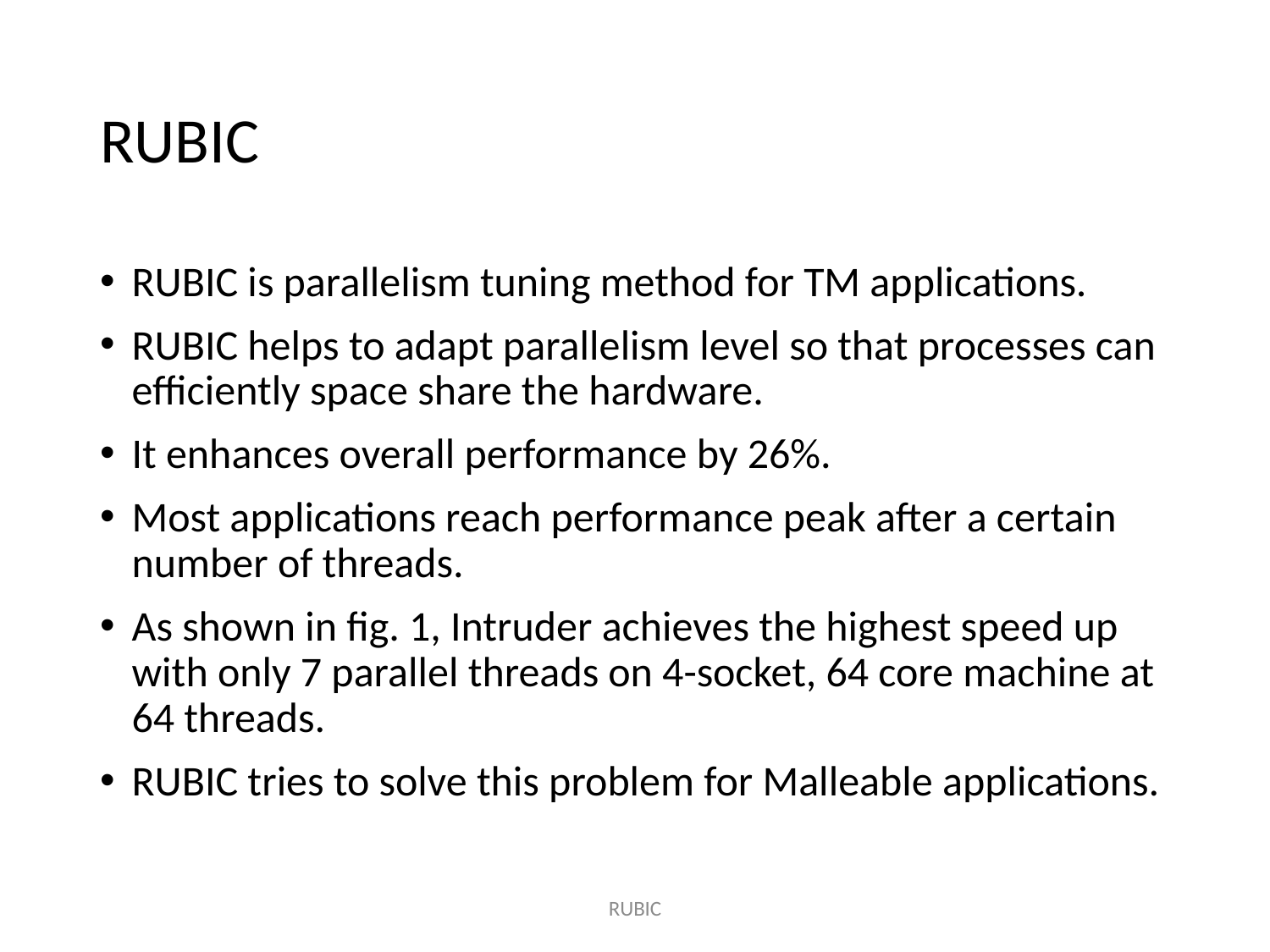

# RUBIC
RUBIC is parallelism tuning method for TM applications.
RUBIC helps to adapt parallelism level so that processes can efficiently space share the hardware.
It enhances overall performance by 26%.
Most applications reach performance peak after a certain number of threads.
As shown in fig. 1, Intruder achieves the highest speed up with only 7 parallel threads on 4-socket, 64 core machine at 64 threads.
RUBIC tries to solve this problem for Malleable applications.

RUBIC